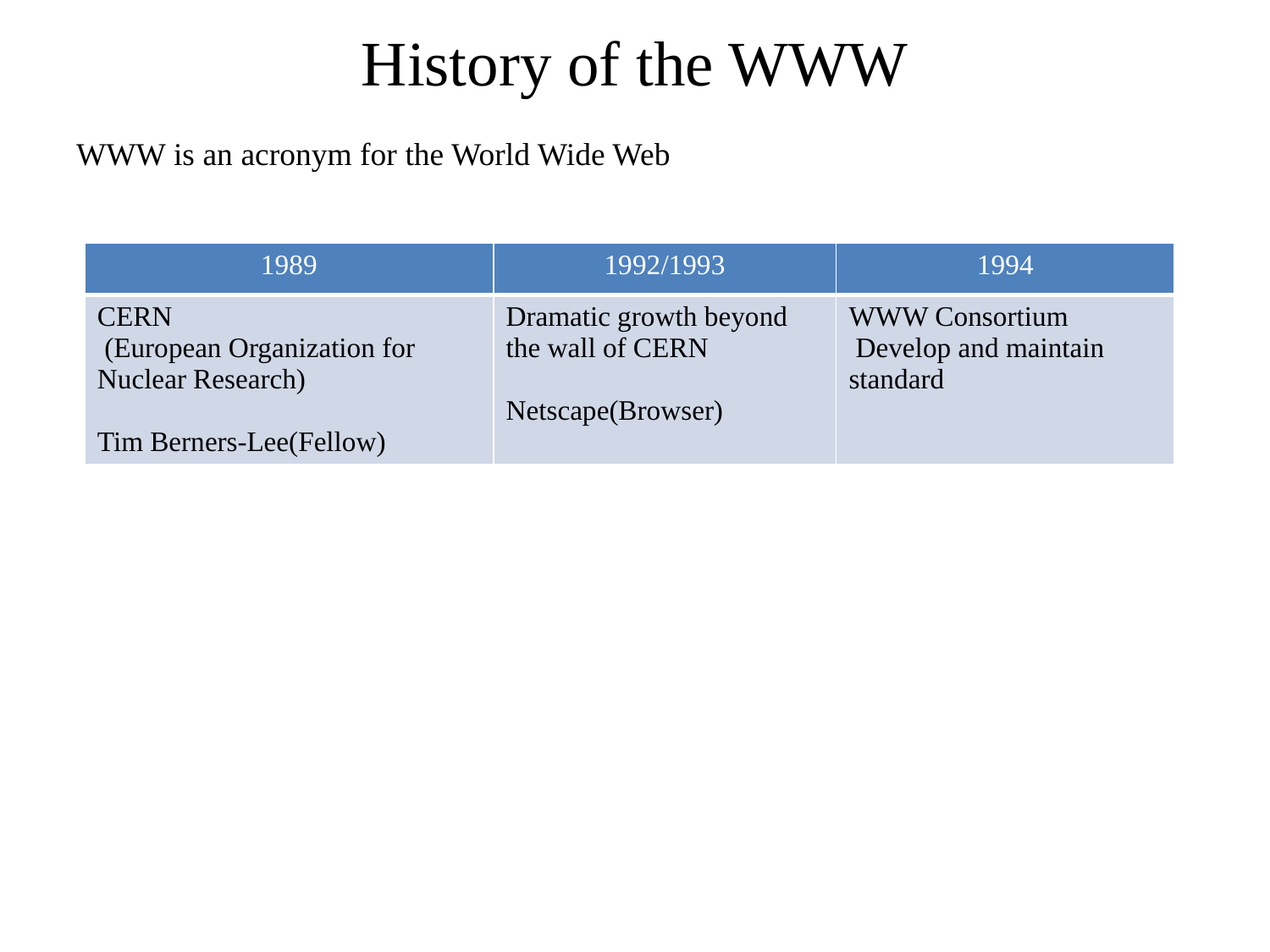

# History of the WWW
WWW is an acronym for the World Wide Web

| 1989 | 1992/1993 | 1994 |
| --- | --- | --- |
| CERN (European Organization for Nuclear Research) Tim Berners-Lee(Fellow) | Dramatic growth beyond the wall of CERN Netscape(Browser) | WWW Consortium Develop and maintain standard |